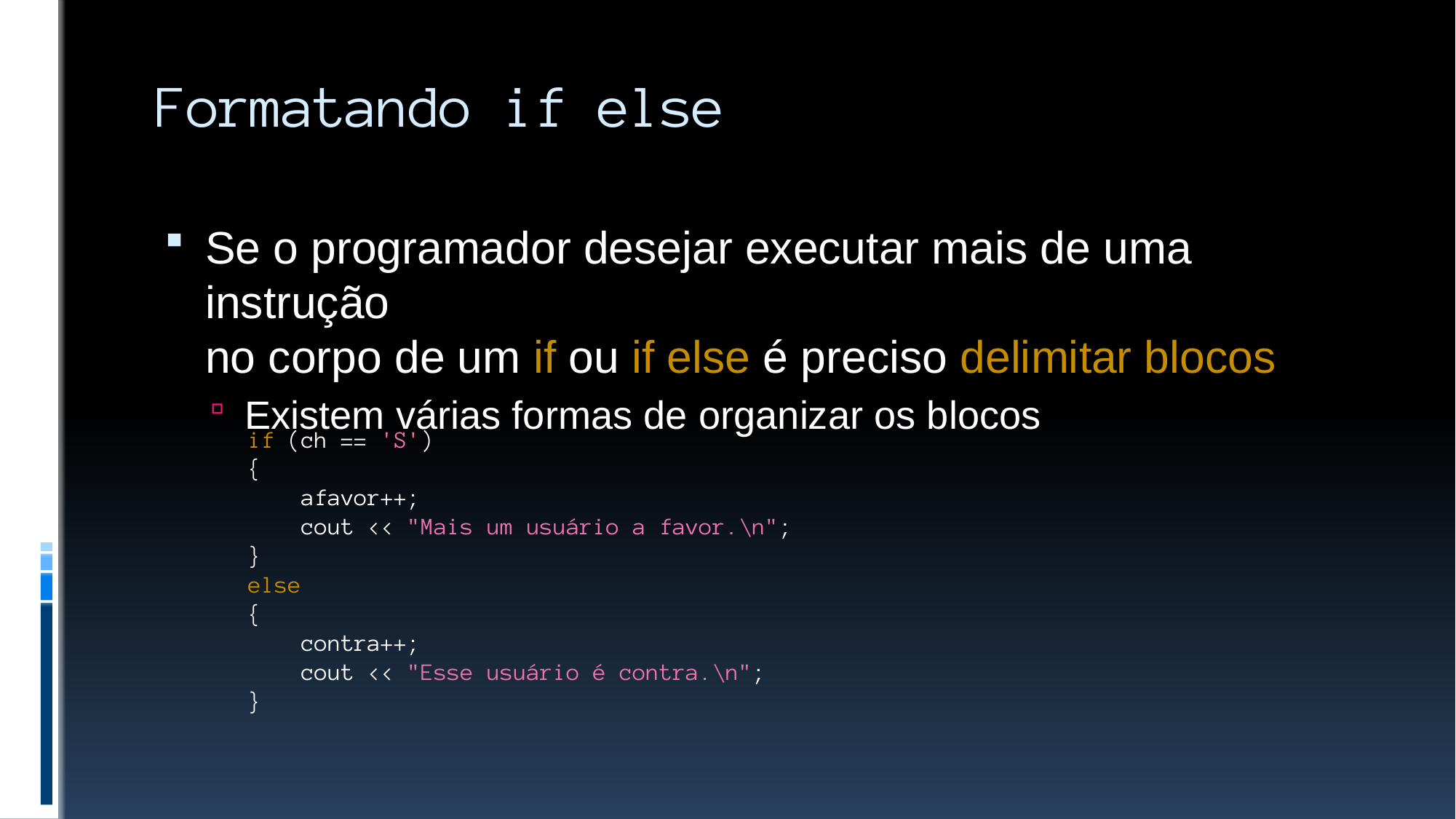

# Formatando if else
Se o programador desejar executar mais de uma instrução
no corpo de um if ou if else é preciso delimitar blocos
Existem várias formas de organizar os blocos
if (ch == 'S')
{
    afavor++;
    cout << "Mais um usuário a favor.\n";
}
else
{
    contra++;
    cout << "Esse usuário é contra.\n";
}